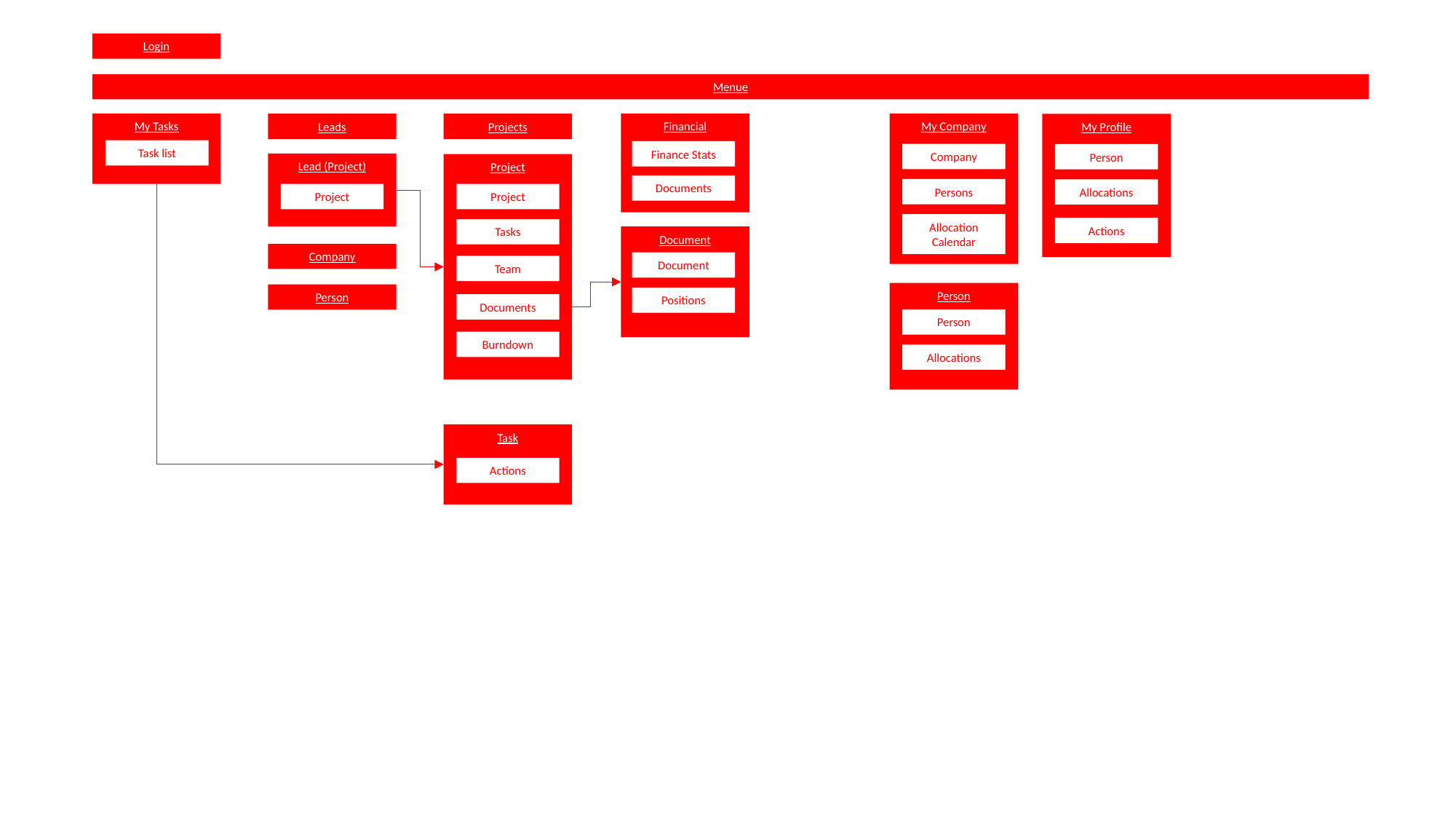

Login
Menue
My Tasks
Leads
Projects
Financial
My Company
My Profile
Task list
Finance Stats
Company
Person
Lead (Project)
Project
Documents
Persons
Allocations
Project
Project
Allocation Calendar
Actions
Tasks
Document
Company
Document
Team
Person
Person
Positions
Documents
Person
Burndown
Allocations
Task
Actions